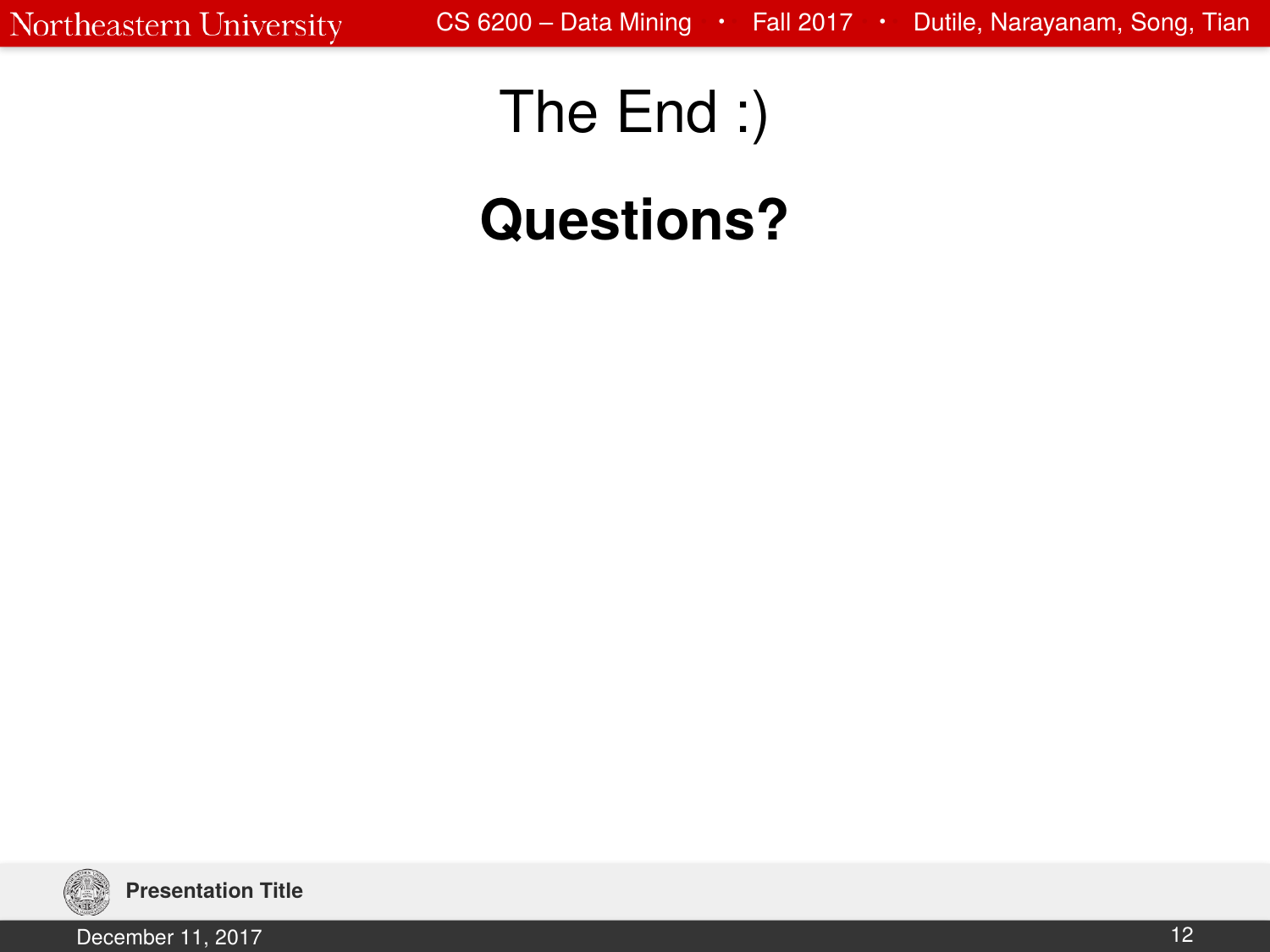

# The End :)
Questions?
Presentation Title
December 11, 2017
12